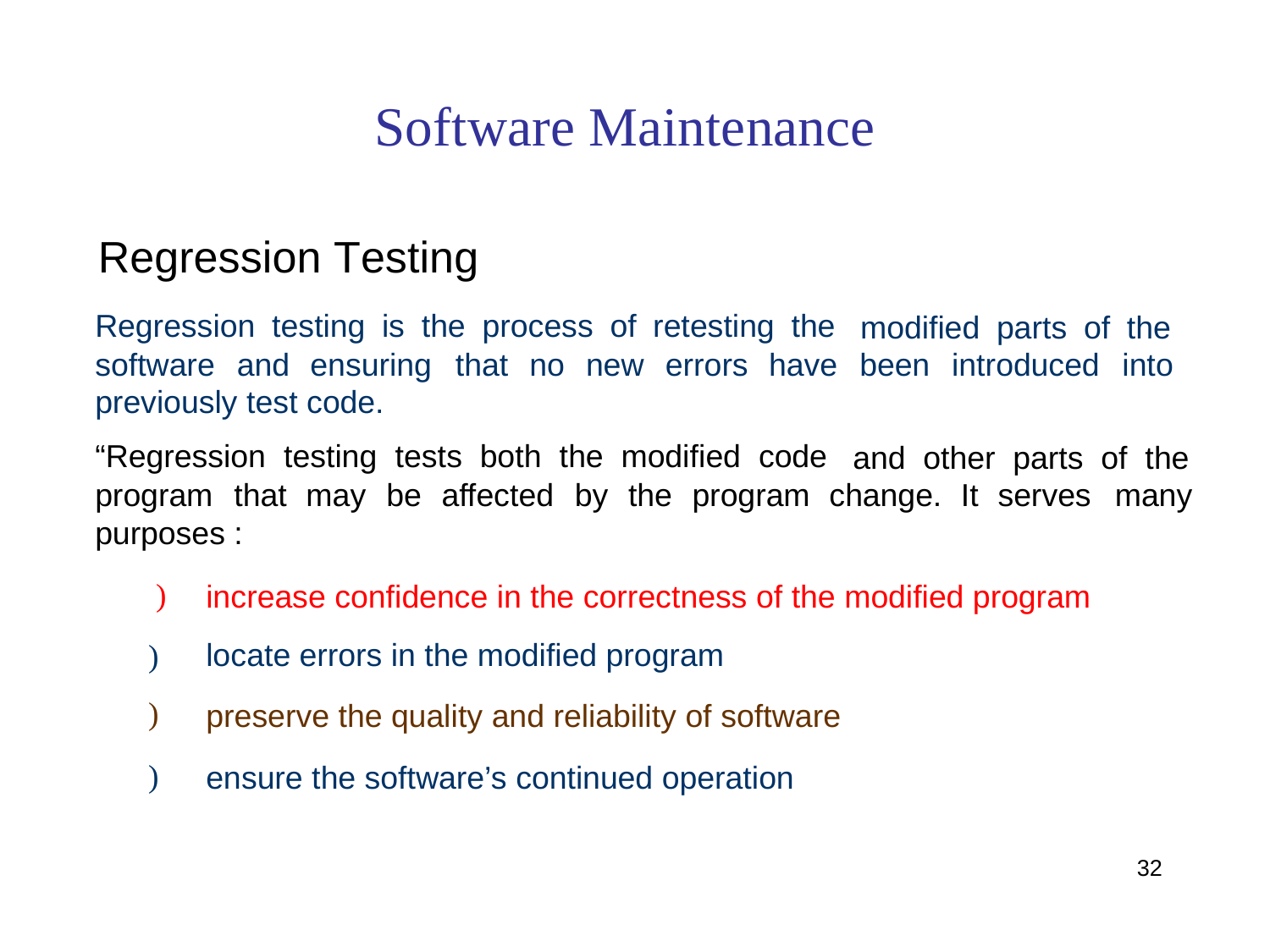

Software Maintenance
Regression Testing
Regression testing is the process of retesting the
modified parts of the
software
and  ensuring
that
no
new
errors  have
been
introduced
into
previously test code.
“Regression  testing  tests both  the  modified  code
and other parts of the
program
that  may
be
affected
by
the
program  change.  It  serves
many
purposes :
)
increase confidence in the correctness of the modified program
locate errors in the modified program
preserve the quality and reliability of software
ensure the software’s continued operation
)
)
)
32